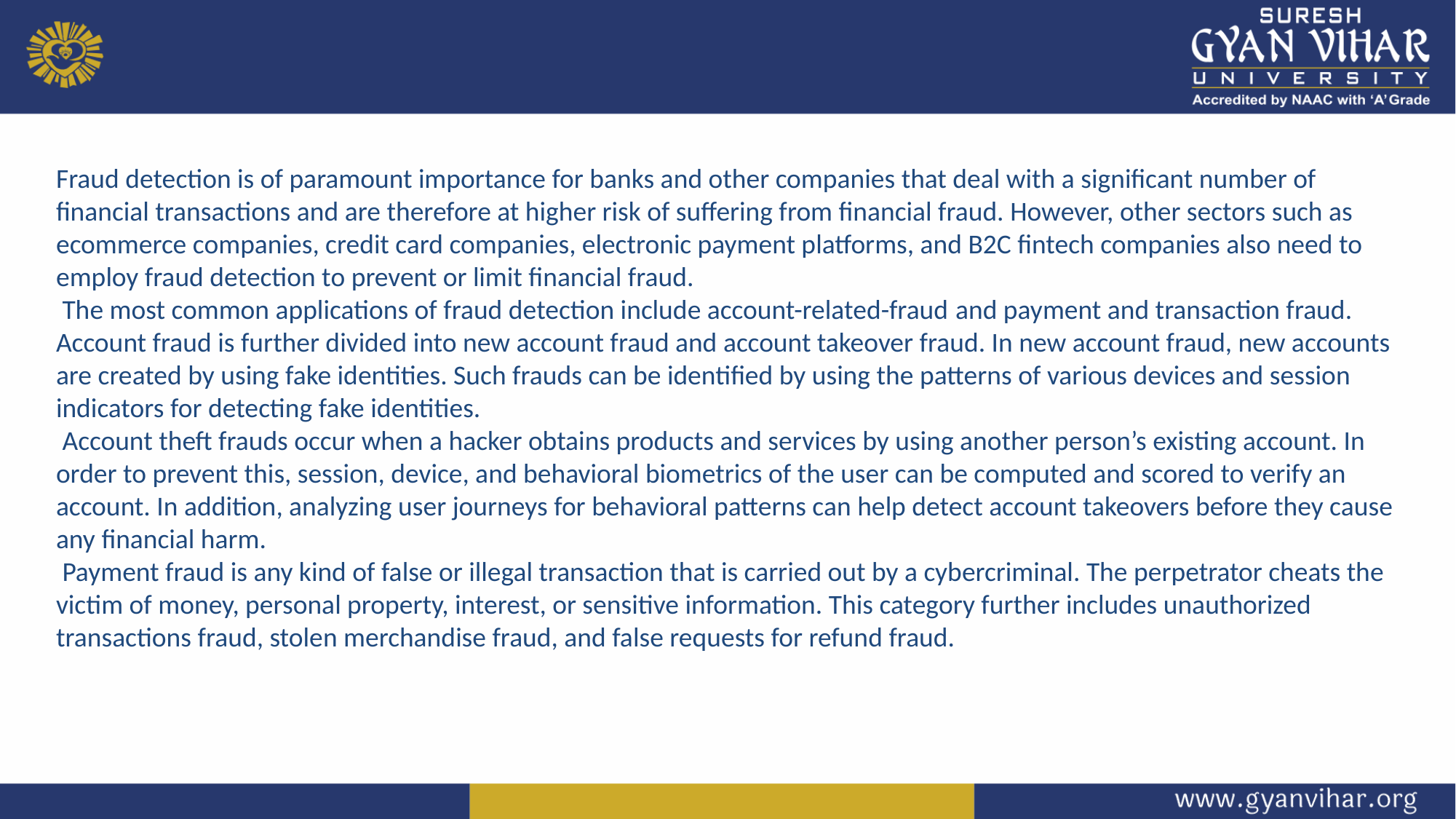

Fraud detection is of paramount importance for banks and other companies that deal with a significant number of financial transactions and are therefore at higher risk of suffering from financial fraud. However, other sectors such as ecommerce companies, credit card companies, electronic payment platforms, and B2C fintech companies also need to employ fraud detection to prevent or limit financial fraud.
 The most common applications of fraud detection include account-related-fraud and payment and transaction fraud. Account fraud is further divided into new account fraud and account takeover fraud. In new account fraud, new accounts are created by using fake identities. Such frauds can be identified by using the patterns of various devices and session indicators for detecting fake identities.
 Account theft frauds occur when a hacker obtains products and services by using another person’s existing account. In order to prevent this, session, device, and behavioral biometrics of the user can be computed and scored to verify an account. In addition, analyzing user journeys for behavioral patterns can help detect account takeovers before they cause any financial harm.
 Payment fraud is any kind of false or illegal transaction that is carried out by a cybercriminal. The perpetrator cheats the victim of money, personal property, interest, or sensitive information. This category further includes unauthorized transactions fraud, stolen merchandise fraud, and false requests for refund fraud.